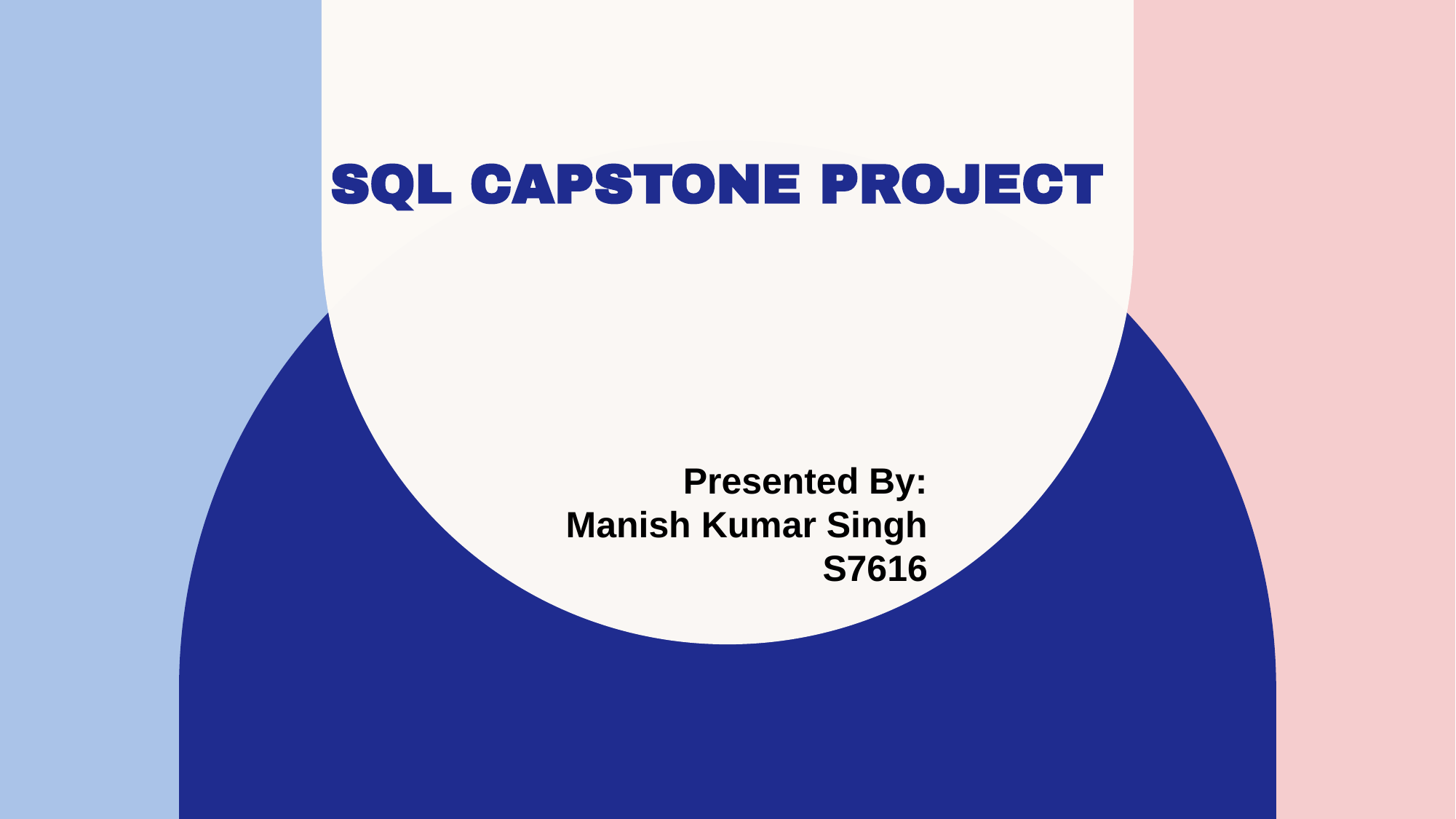

# SQL CAPSTONE PROJECT
Presented By:
Manish Kumar Singh
S7616